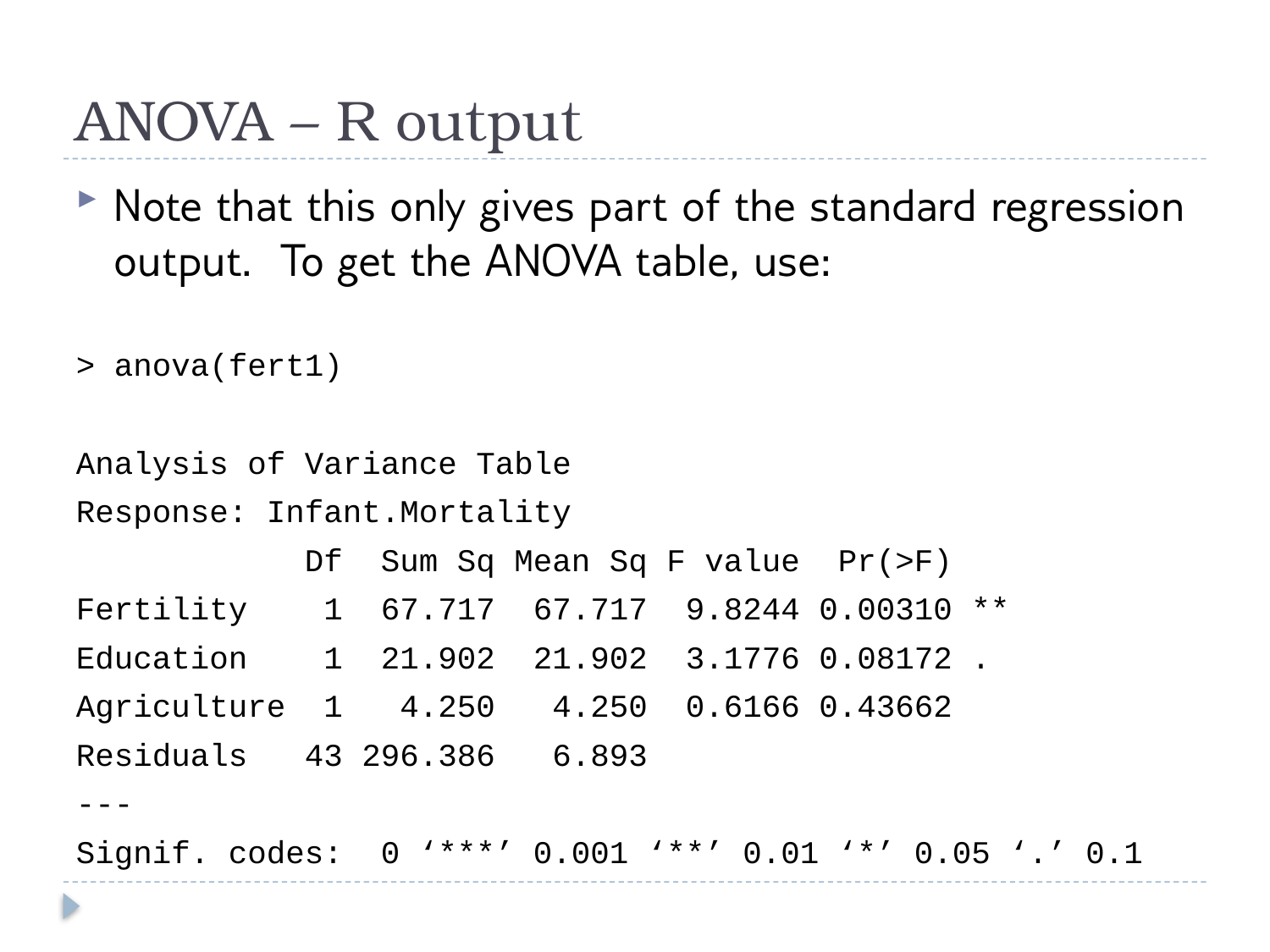

# ANOVA – R output
Note that this only gives part of the standard regression output.  To get the ANOVA table, use:

> anova(fert1)

Analysis of Variance Table
Response: Infant.Mortality
            Df  Sum Sq Mean Sq F value  Pr(>F)
Fertility    1  67.717  67.717  9.8244 0.00310 **
Education    1  21.902  21.902  3.1776 0.08172 .
Agriculture  1   4.250   4.250  0.6166 0.43662
Residuals   43 296.386   6.893
---
Signif. codes:  0 ‘***’ 0.001 ‘**’ 0.01 ‘*’ 0.05 ‘.’ 0.1